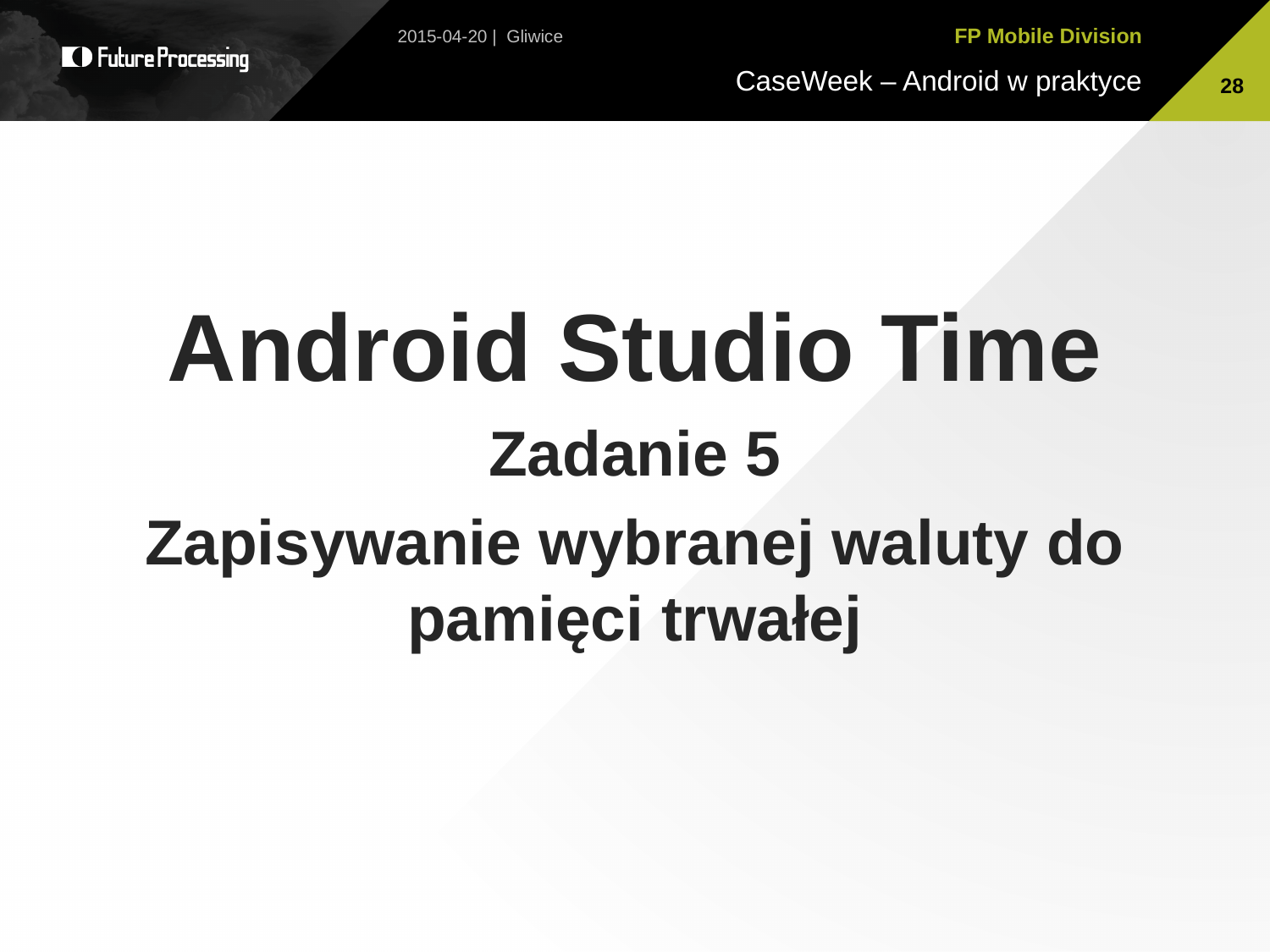

2015-04-20 |  Gliwice
28

Android Studio Time
Zadanie 5
Zapisywanie wybranej waluty do pamięci trwałej